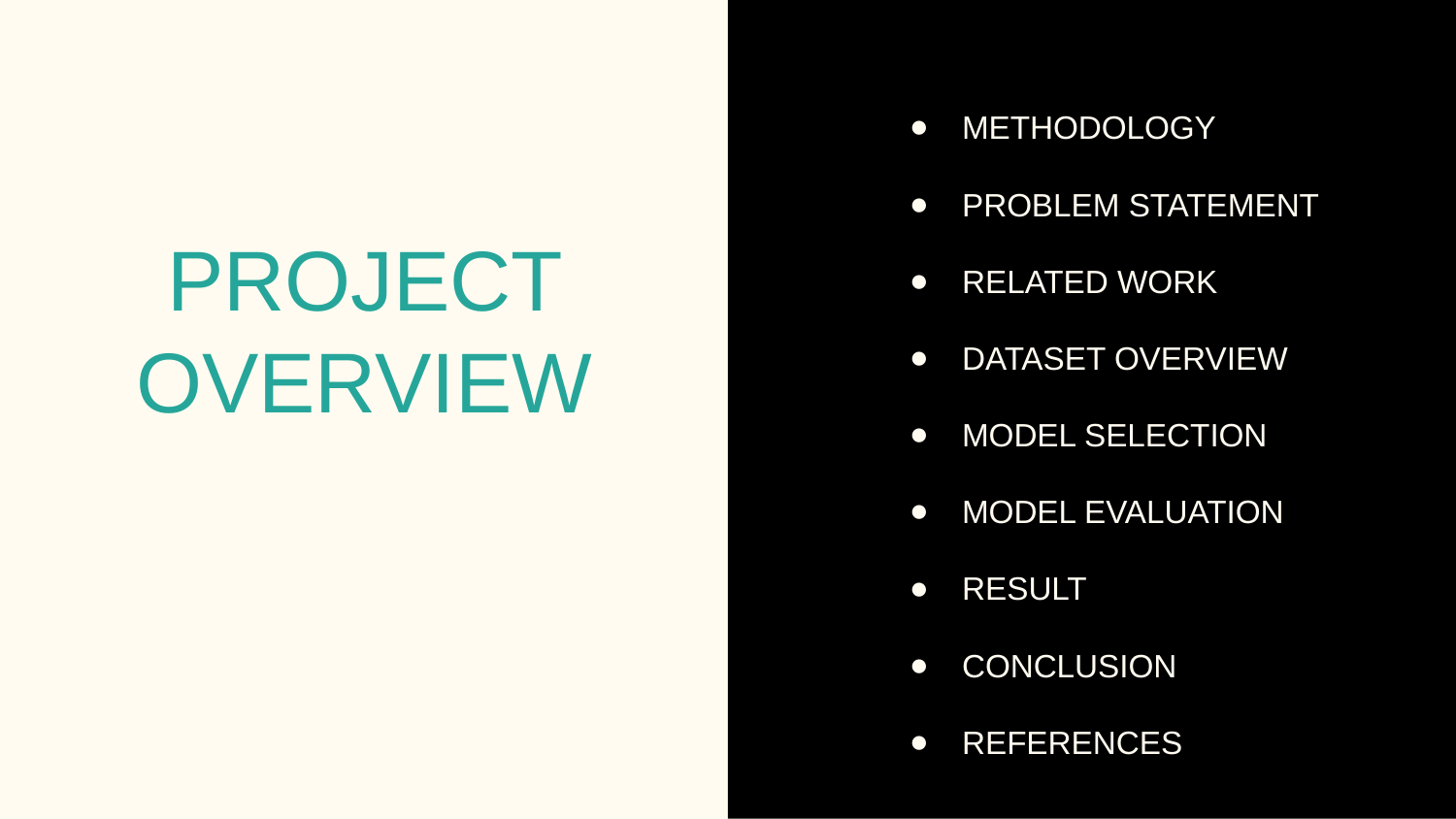

METHODOLOGY
PROBLEM STATEMENT
RELATED WORK
DATASET OVERVIEW
MODEL SELECTION
MODEL EVALUATION
RESULT
CONCLUSION
REFERENCES
# PROJECT OVERVIEW